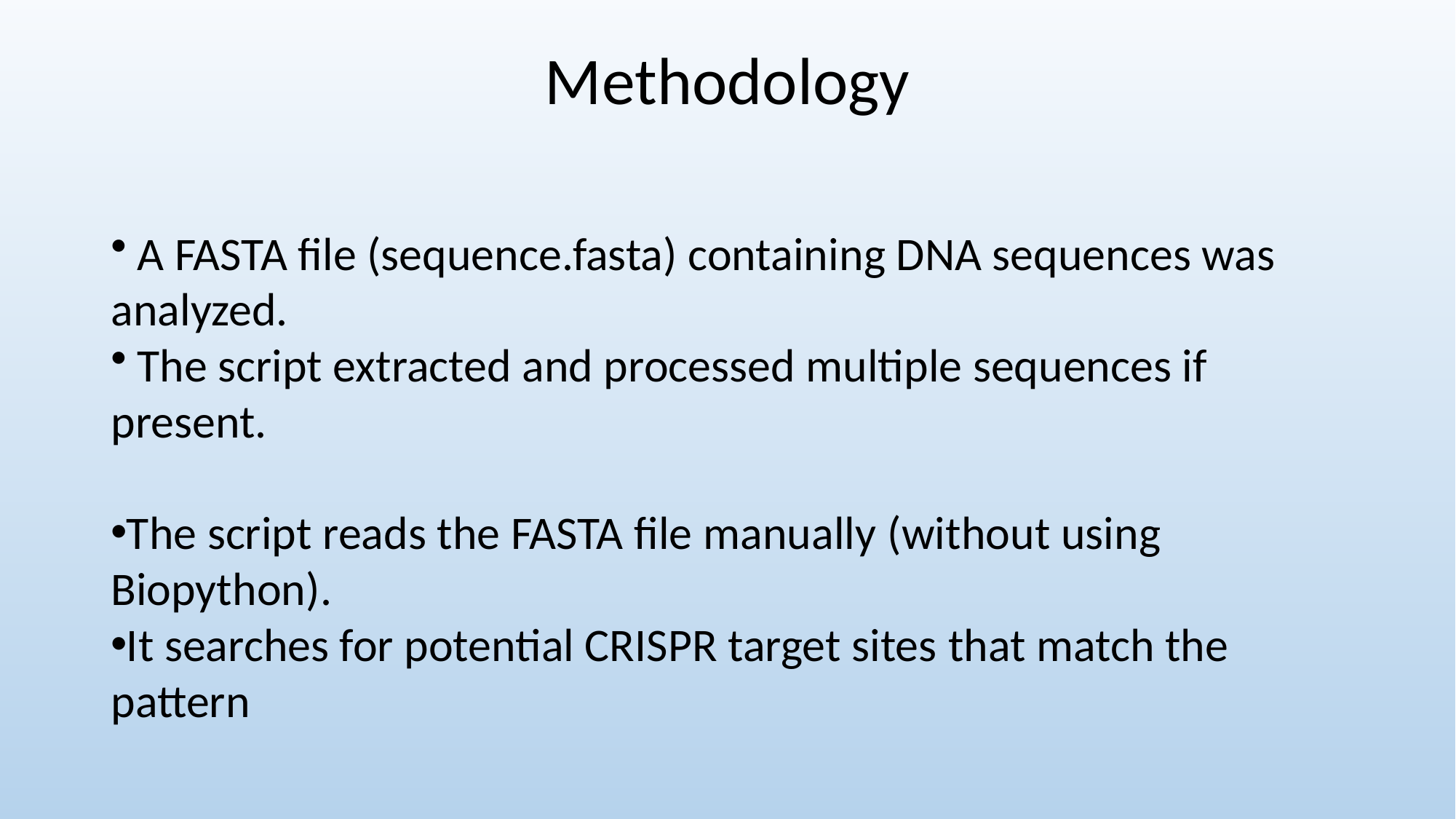

# Methodology
 A FASTA file (sequence.fasta) containing DNA sequences was analyzed.
 The script extracted and processed multiple sequences if present.

The script reads the FASTA file manually (without using Biopython).
It searches for potential CRISPR target sites that match the pattern